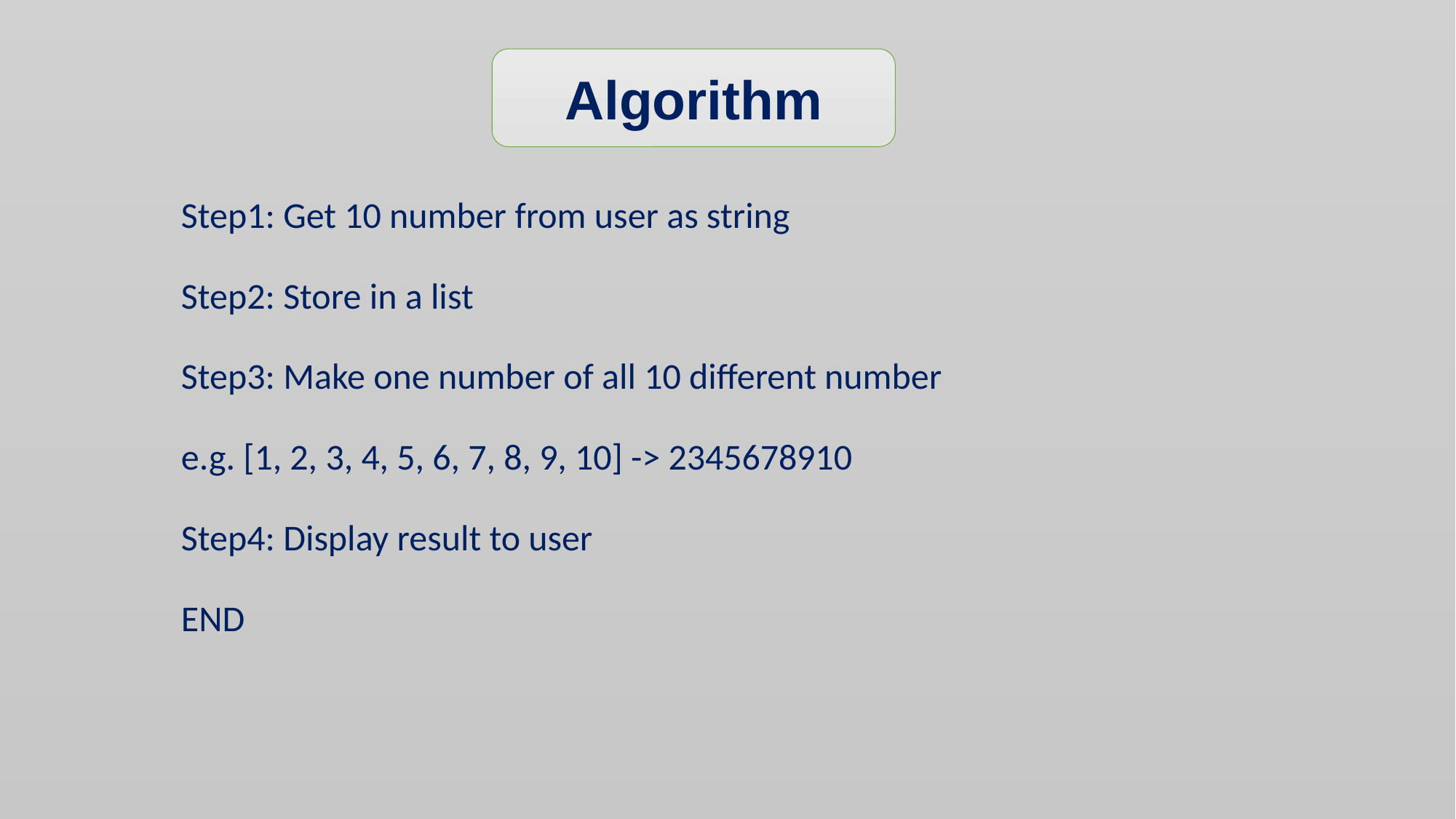

Algorithm
Step1: Get 10 number from user as string
Step2: Store in a list
Step3: Make one number of all 10 different number
e.g. [1, 2, 3, 4, 5, 6, 7, 8, 9, 10] -> 2345678910
Step4: Display result to user
END